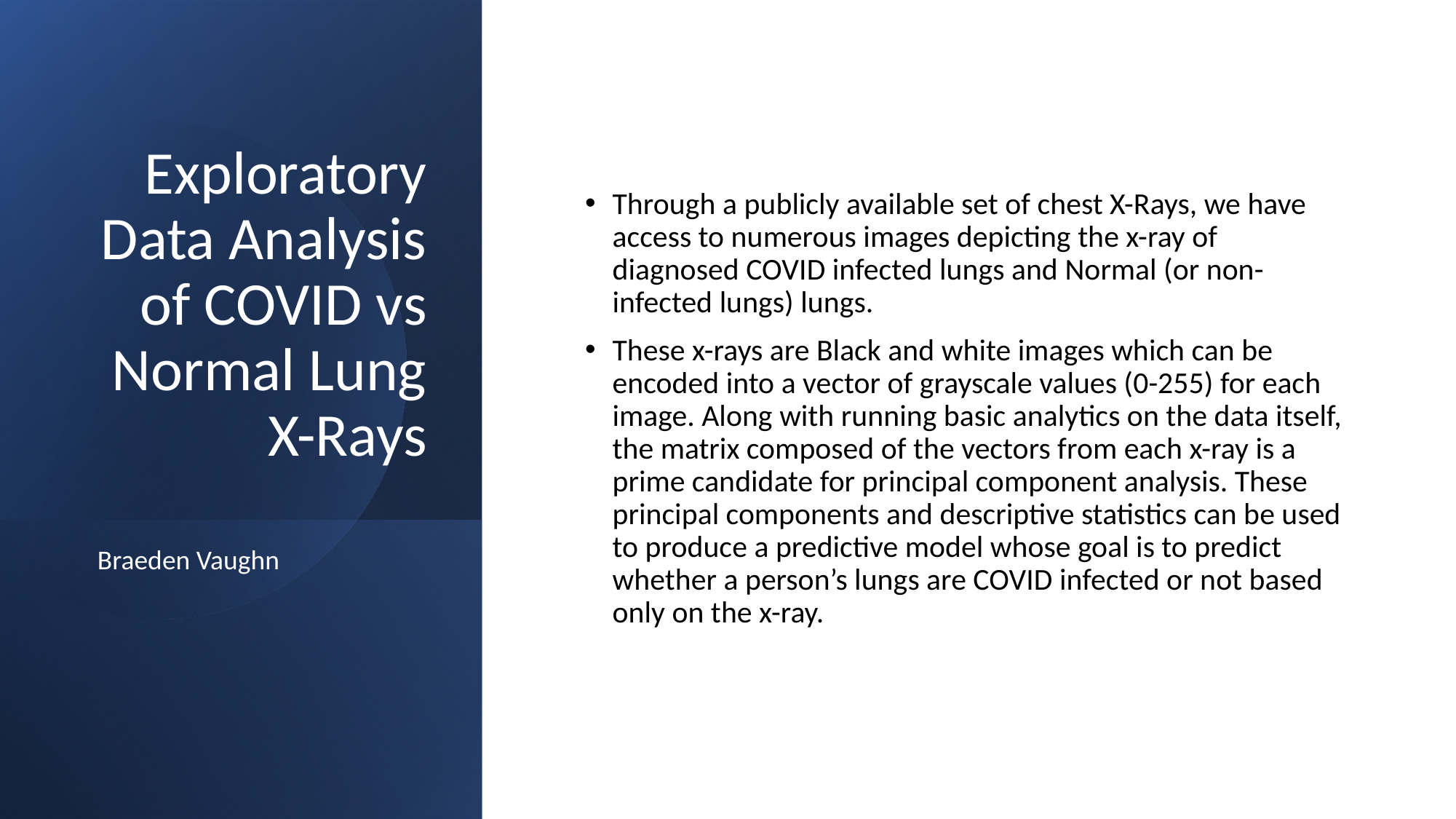

# Exploratory Data Analysis of COVID vs Normal Lung X-Rays
Through a publicly available set of chest X-Rays, we have access to numerous images depicting the x-ray of diagnosed COVID infected lungs and Normal (or non-infected lungs) lungs.
These x-rays are Black and white images which can be encoded into a vector of grayscale values (0-255) for each image. Along with running basic analytics on the data itself, the matrix composed of the vectors from each x-ray is a prime candidate for principal component analysis. These principal components and descriptive statistics can be used to produce a predictive model whose goal is to predict whether a person’s lungs are COVID infected or not based only on the x-ray.

Braeden Vaughn